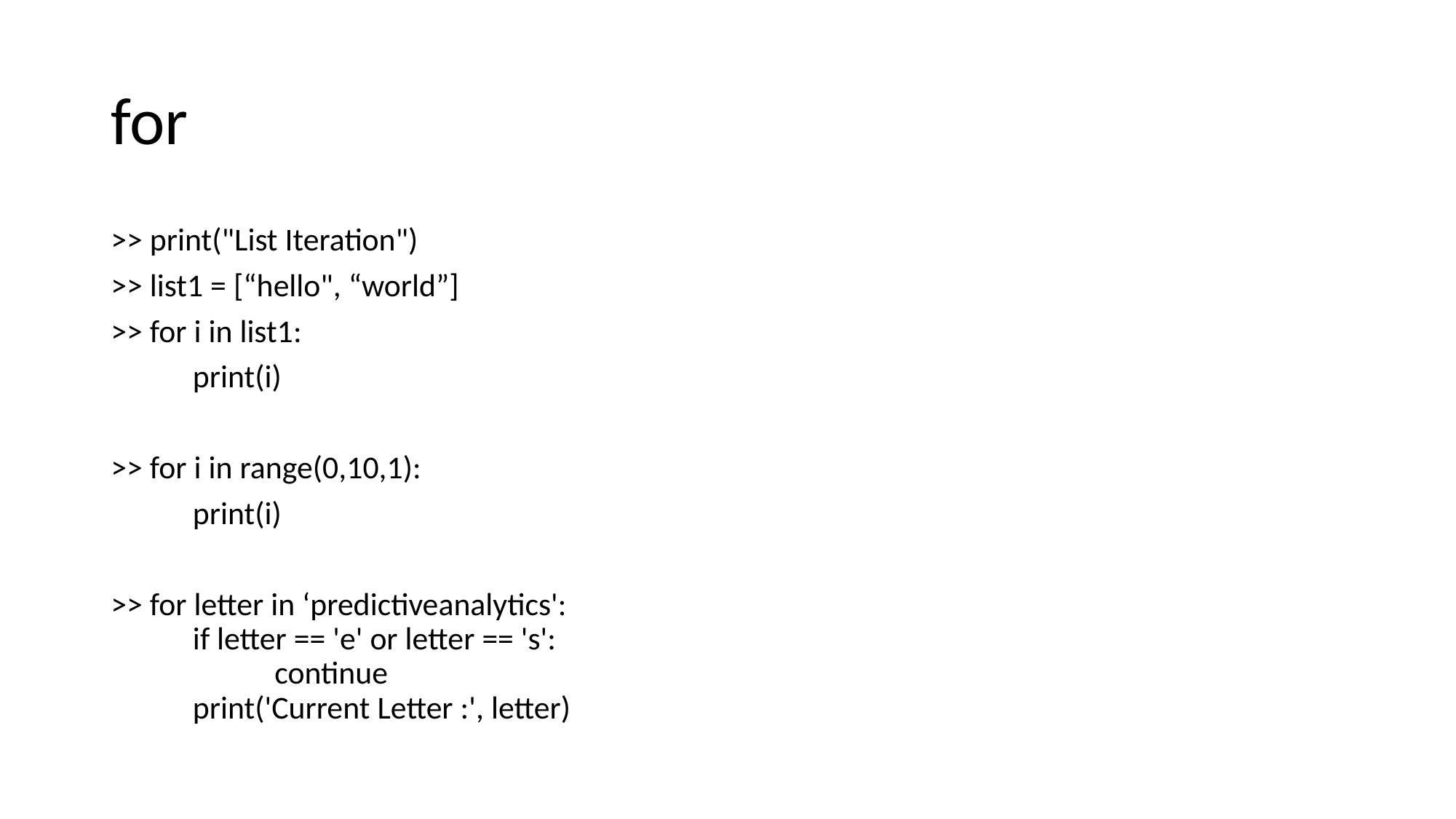

# for
>> print("List Iteration")
>> list1 = [“hello", “world”]
>> for i in list1:
	print(i)

>> for i in range(0,10,1):
	print(i)

>> for letter in ‘predictiveanalytics':
	if letter == 'e' or letter == 's':
		continue
	print('Current Letter :', letter)